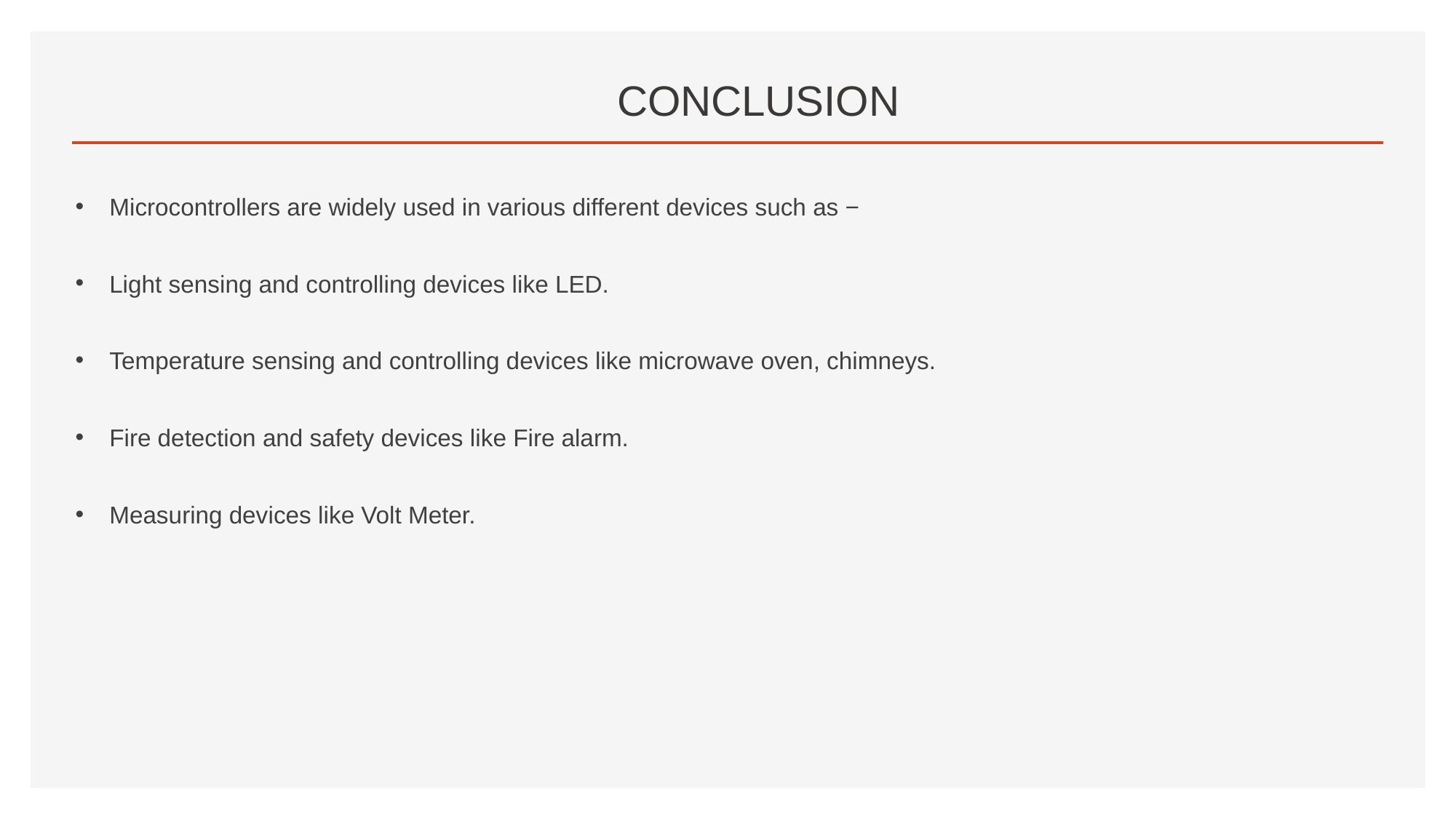

# CONCLUSION
Microcontrollers are widely used in various different devices such as −
Light sensing and controlling devices like LED.
Temperature sensing and controlling devices like microwave oven, chimneys.
Fire detection and safety devices like Fire alarm.
Measuring devices like Volt Meter.